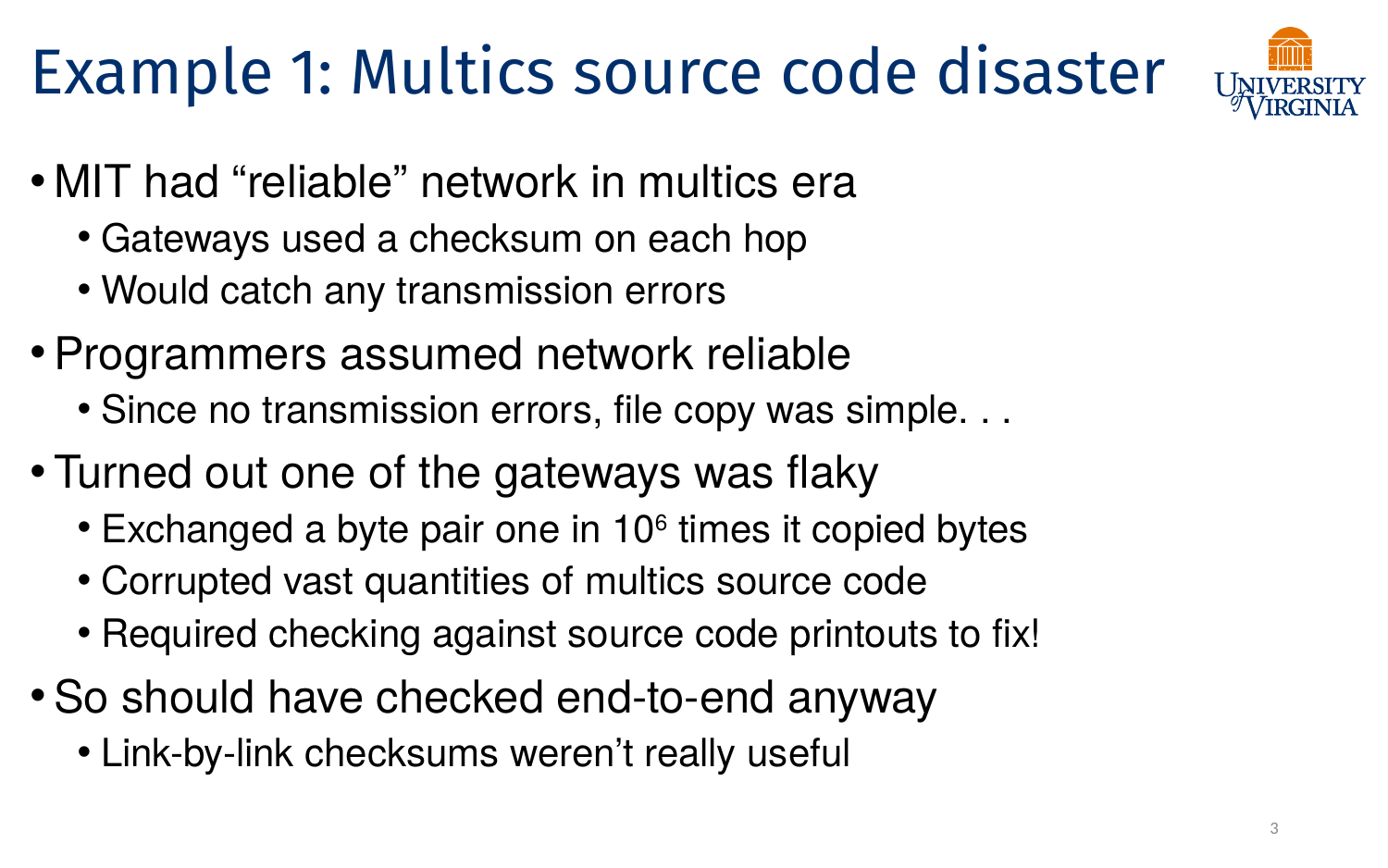

# Example 1: Multics source code disaster
MIT had “reliable” network in multics era
Gateways used a checksum on each hop
Would catch any transmission errors
Programmers assumed network reliable
Since no transmission errors, file copy was simple. . .
Turned out one of the gateways was flaky
Exchanged a byte pair one in 106 times it copied bytes
Corrupted vast quantities of multics source code
Required checking against source code printouts to fix!
So should have checked end-to-end anyway
Link-by-link checksums weren’t really useful
3